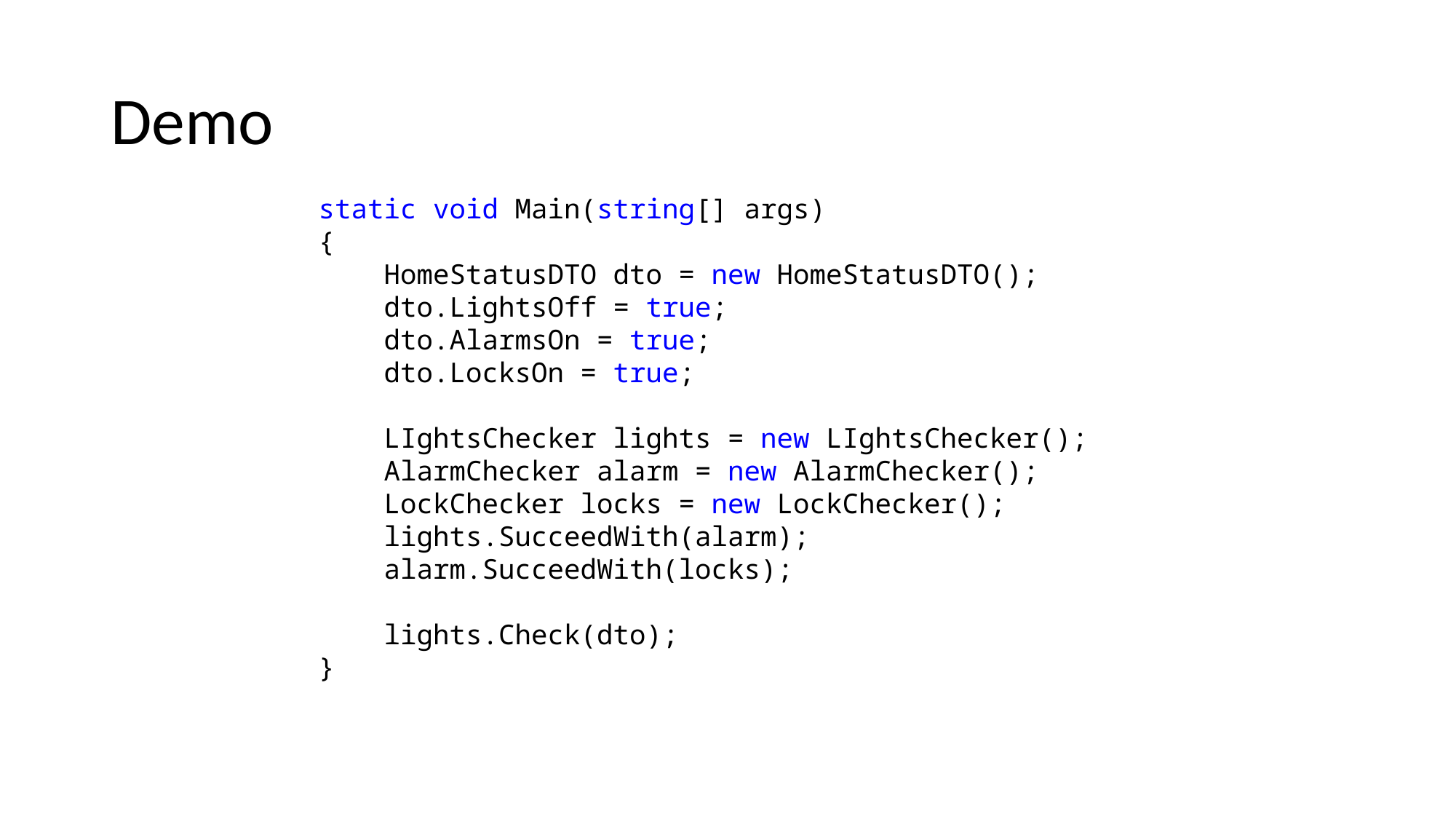

# Demo
 static void Main(string[] args)
 {
     HomeStatusDTO dto = new HomeStatusDTO();
     dto.LightsOff = true;
     dto.AlarmsOn = true;
     dto.LocksOn = true;

     LIghtsChecker lights = new LIghtsChecker();
     AlarmChecker alarm = new AlarmChecker();
     LockChecker locks = new LockChecker();
     lights.SucceedWith(alarm);
     alarm.SucceedWith(locks);

     lights.Check(dto);
 }